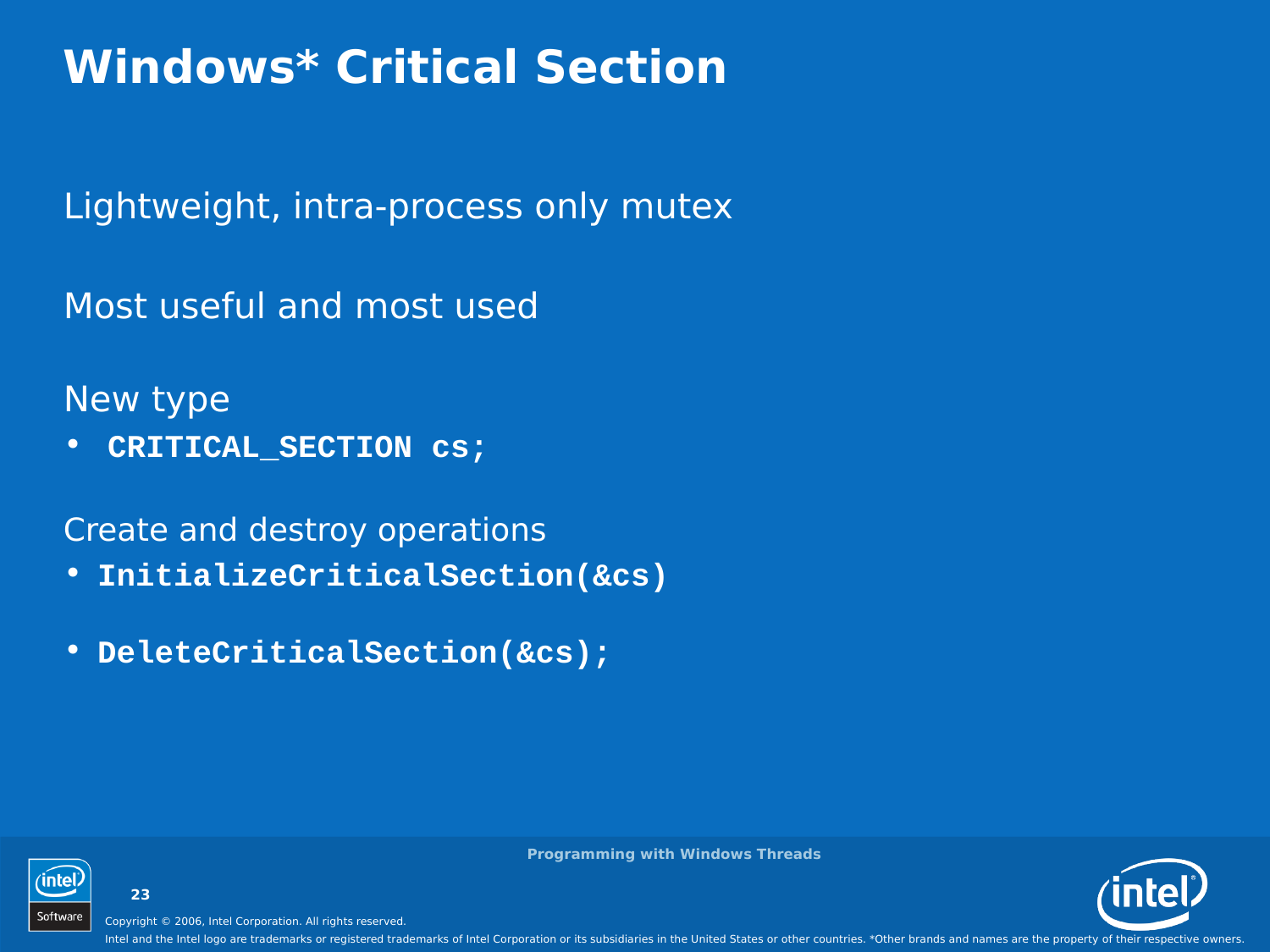

# Windows* Critical Section
Lightweight, intra-process only mutex
Most useful and most used
New type
 CRITICAL_SECTION cs;
Create and destroy operations
InitializeCriticalSection(&cs)
DeleteCriticalSection(&cs);
Programming with Windows Threads
23